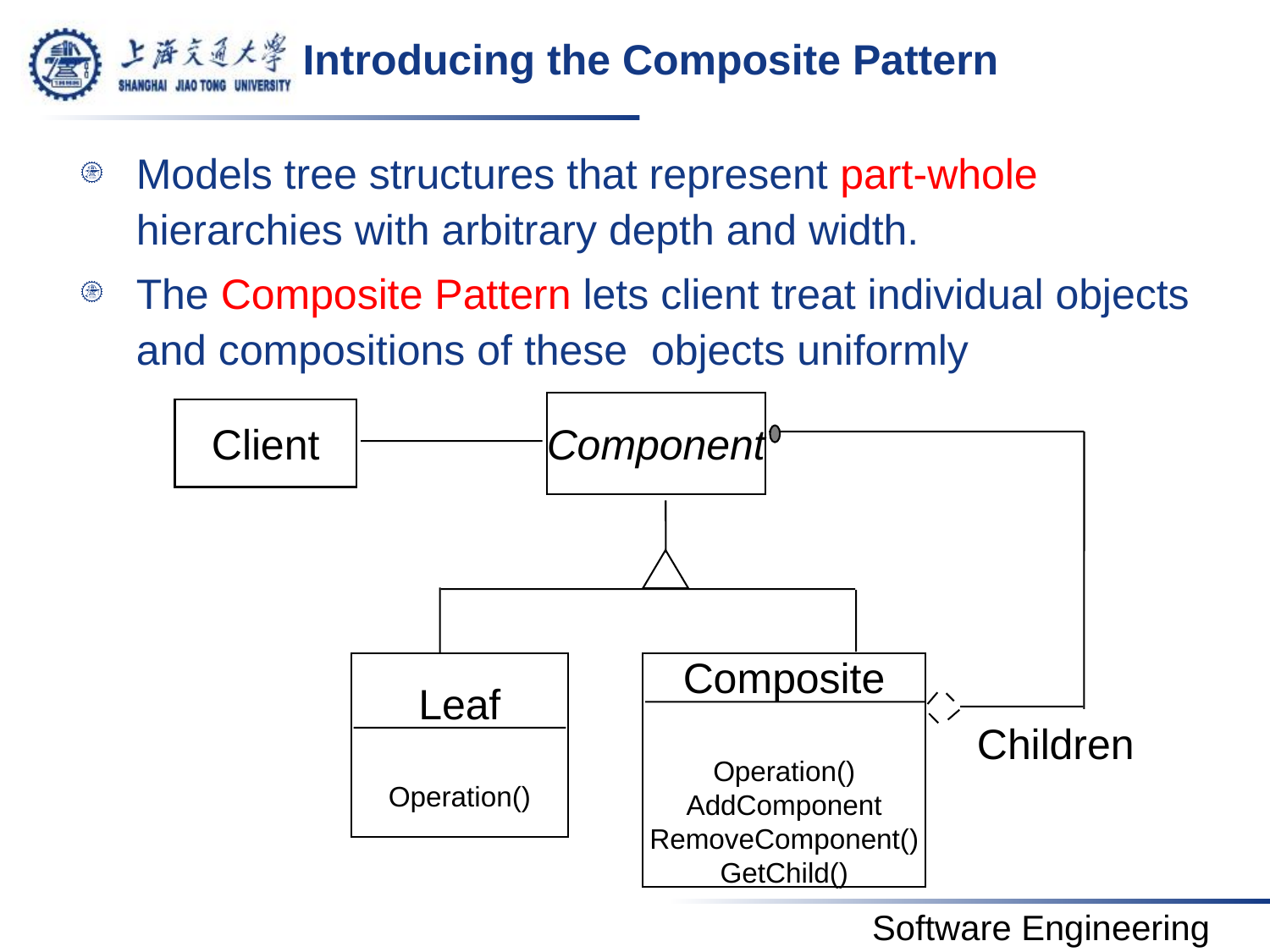

# Introducing the Composite Pattern
Models tree structures that represent part-whole hierarchies with arbitrary depth and width.
The Composite Pattern lets client treat individual objects and compositions of these  objects uniformly
Component
Client

Leaf

Operation()
Composite

Operation()
AddComponent
RemoveComponent()
GetChild()

Children